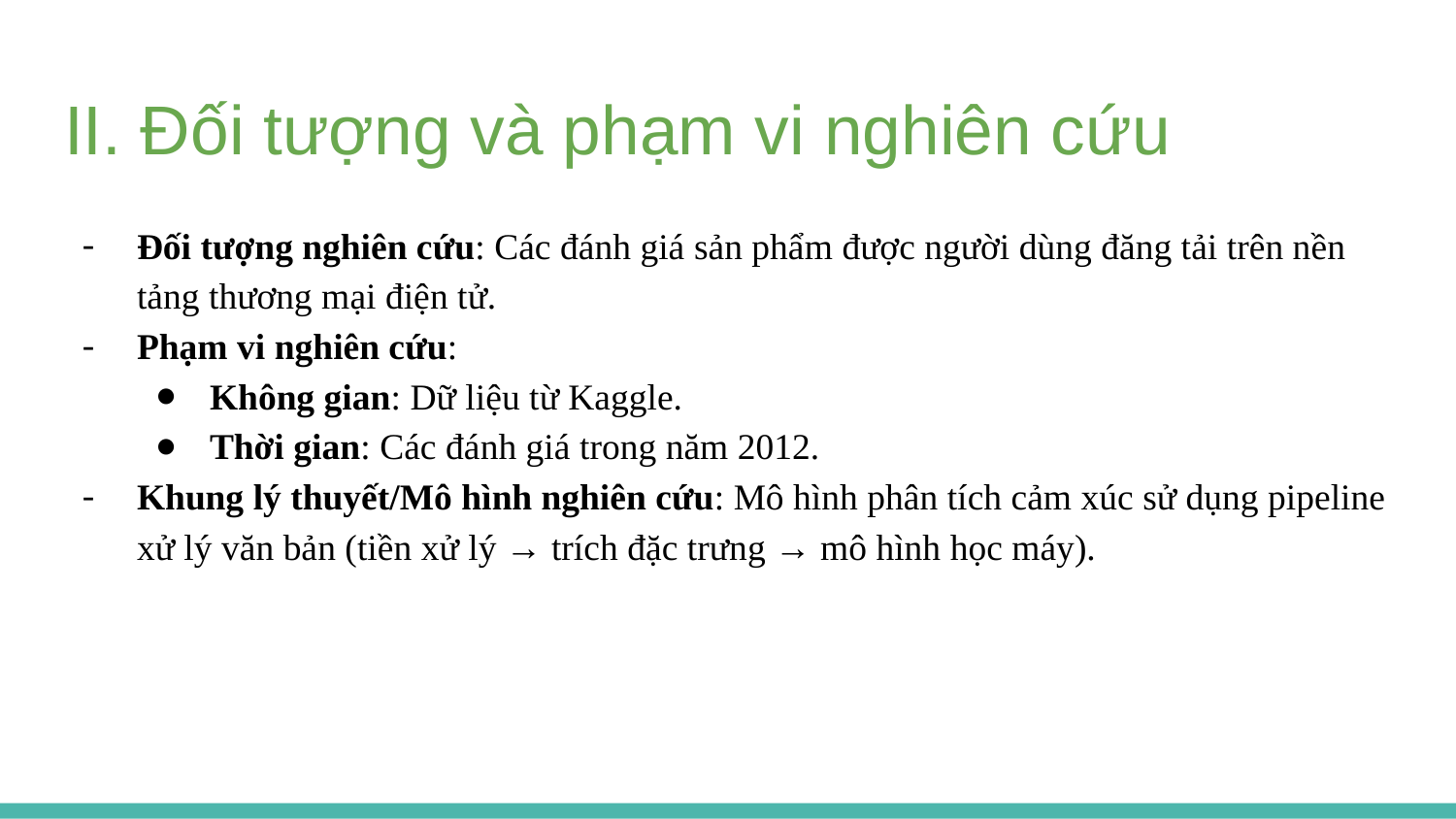

# II. Đối tượng và phạm vi nghiên cứu
Đối tượng nghiên cứu: Các đánh giá sản phẩm được người dùng đăng tải trên nền tảng thương mại điện tử.
Phạm vi nghiên cứu:
Không gian: Dữ liệu từ Kaggle.
Thời gian: Các đánh giá trong năm 2012.
Khung lý thuyết/Mô hình nghiên cứu: Mô hình phân tích cảm xúc sử dụng pipeline xử lý văn bản (tiền xử lý → trích đặc trưng → mô hình học máy).